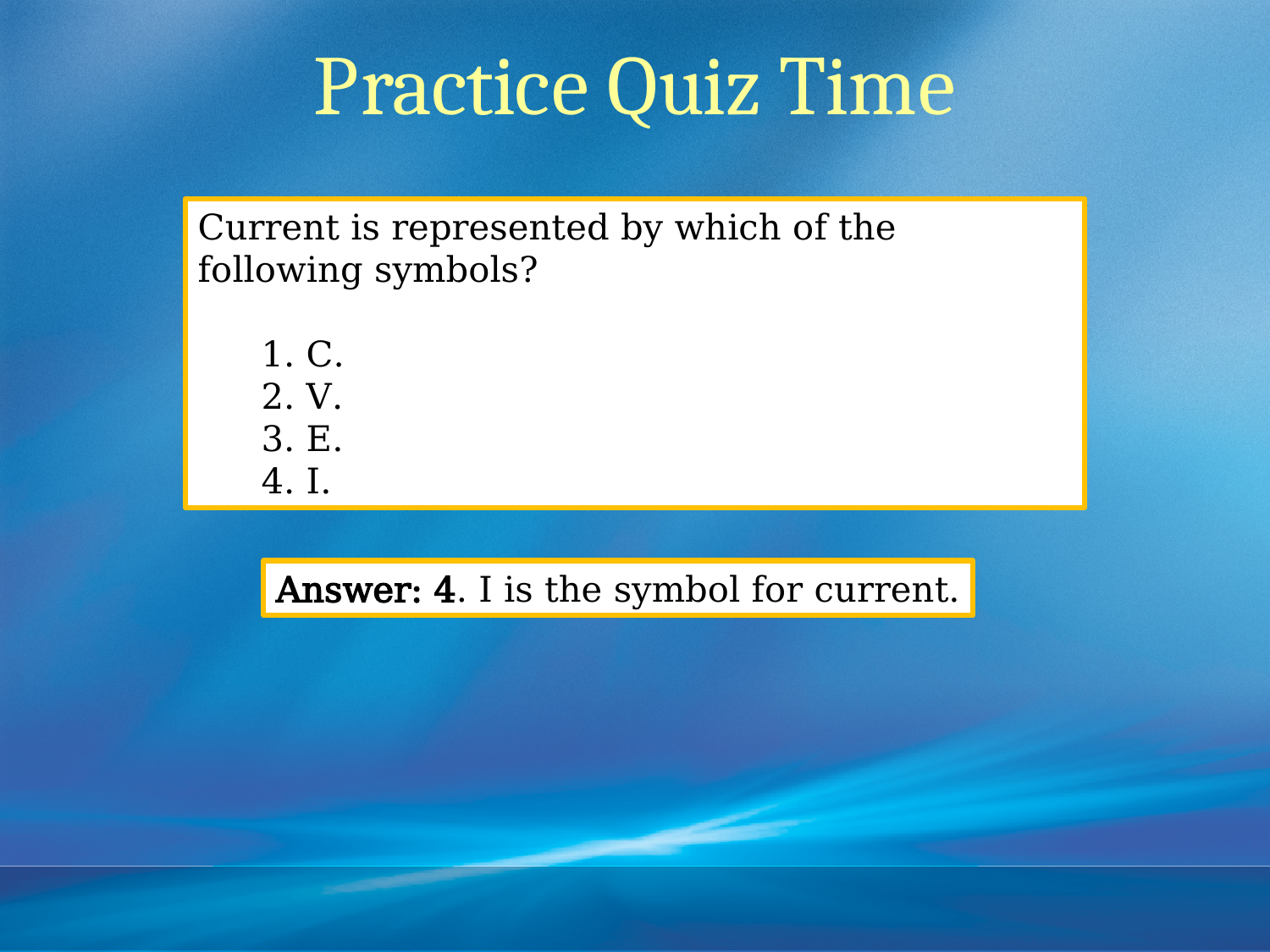

# Practice Quiz Time
Current is represented by which of the following symbols?

1. C.
2. V.
3. E.
4. I.
Answer: 4. I is the symbol for current.